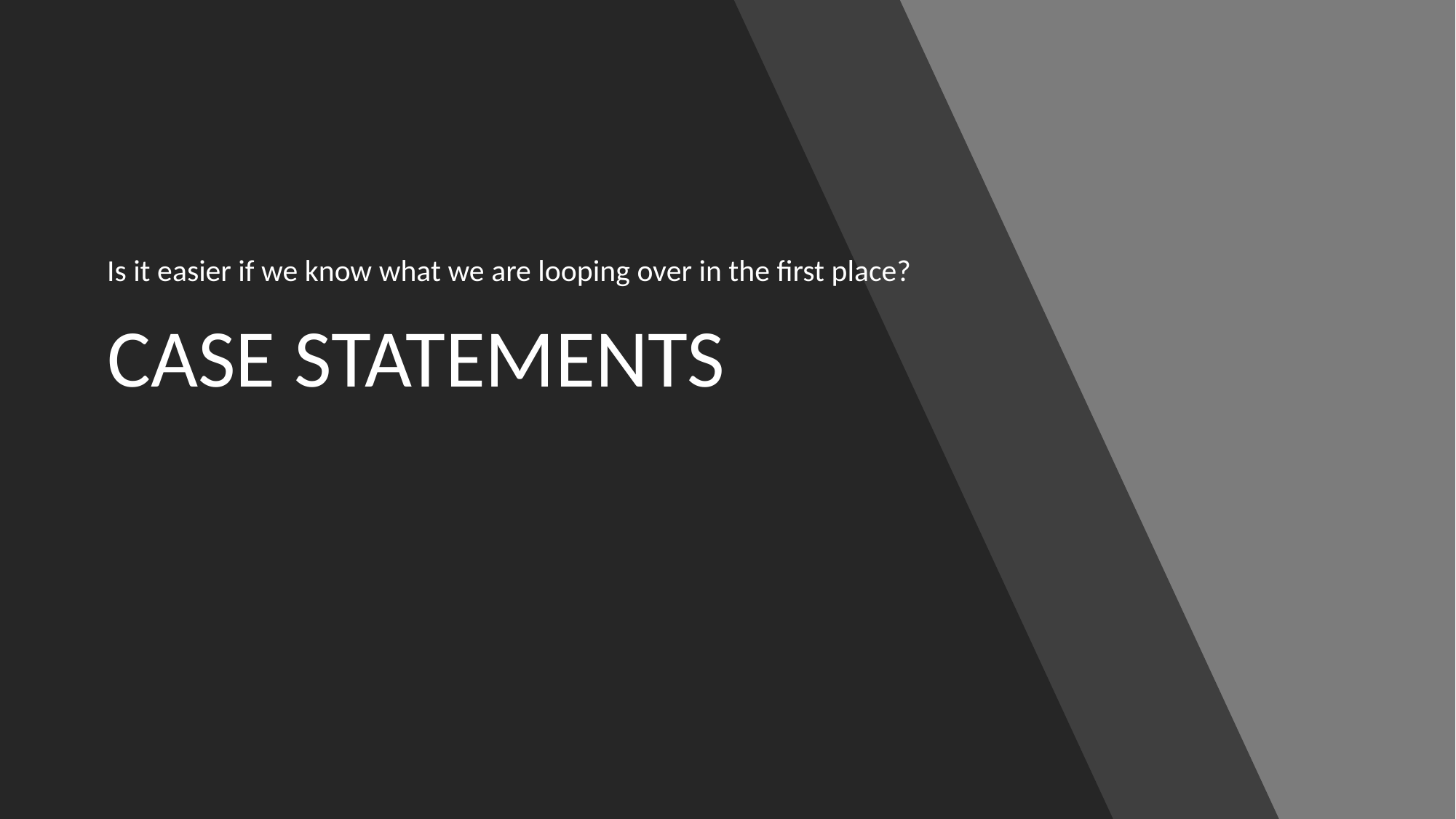

Is it easier if we know what we are looping over in the first place?
# CASE STATEMENTS